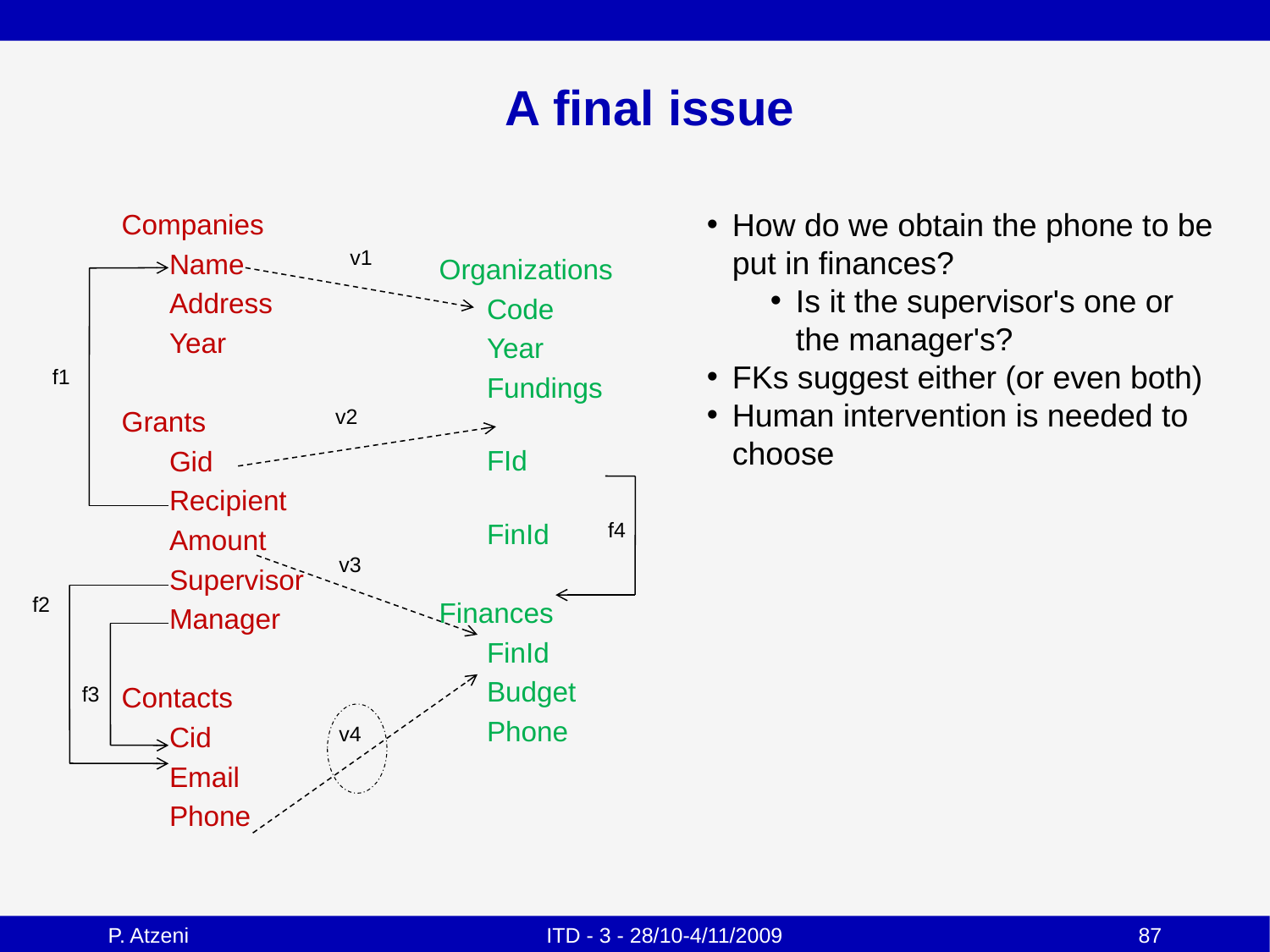

# A final issue
How do we obtain the phone to be put in finances?
Is it the supervisor's one or the manager's?
FKs suggest either (or even both)
Human intervention is needed to choose
Companies
	Name
	Address
	Year

Grants
	Gid
	Recipient
	Amount
	Supervisor
	Manager

Contacts
	Cid
	Email
	Phone
f1
f2
f3
v1
Organizations
	Code
	Year
	Fundings
		FId
		FinId

Finances
	FinId
	Budget
	Phone

v2
f4
v3
v4

P. Atzeni
ITD - 3 - 28/10-4/11/2009
87